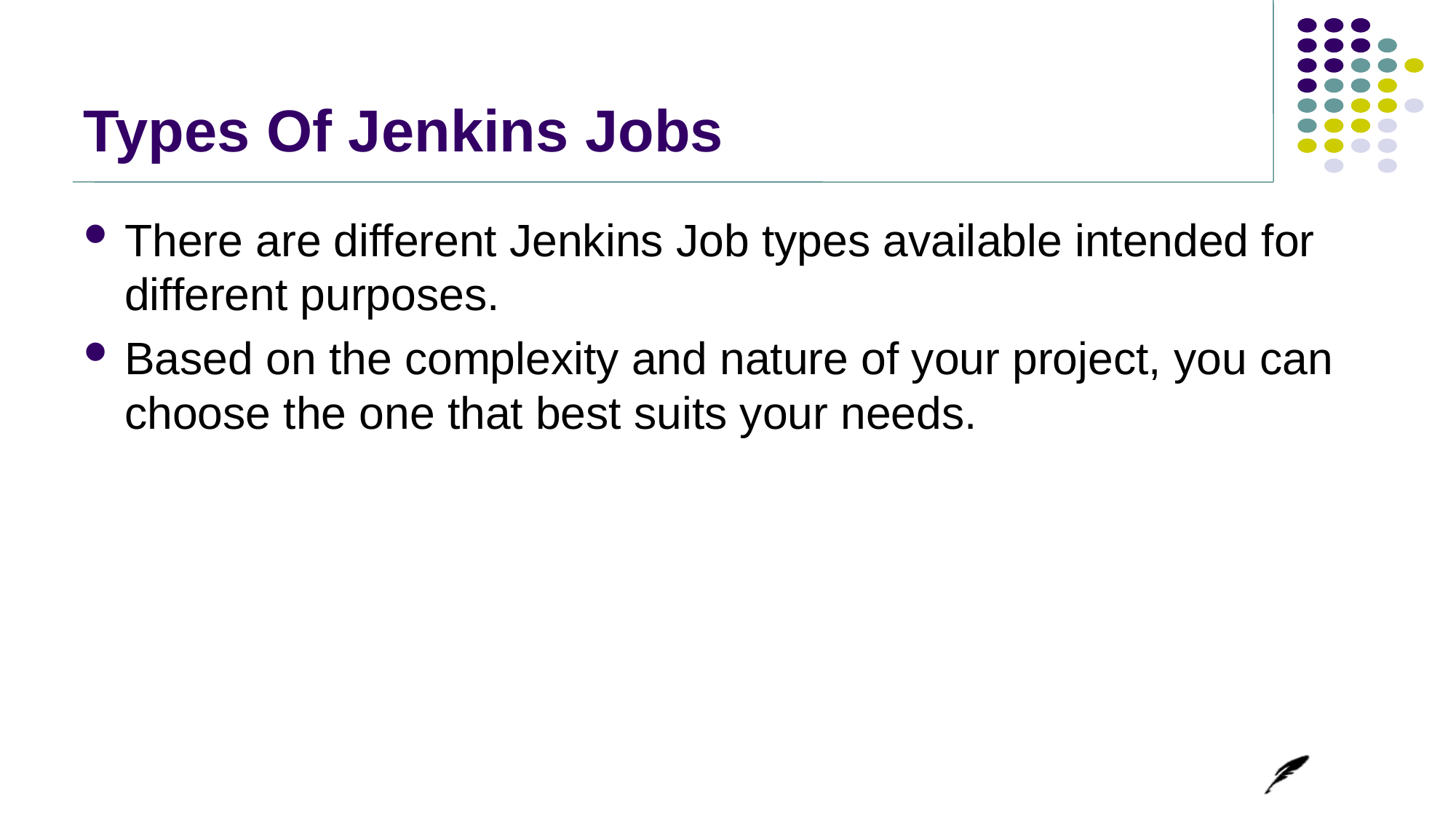

# Types Of Jenkins Jobs
There are different Jenkins Job types available intended for different purposes.
Based on the complexity and nature of your project, you can choose the one that best suits your needs.